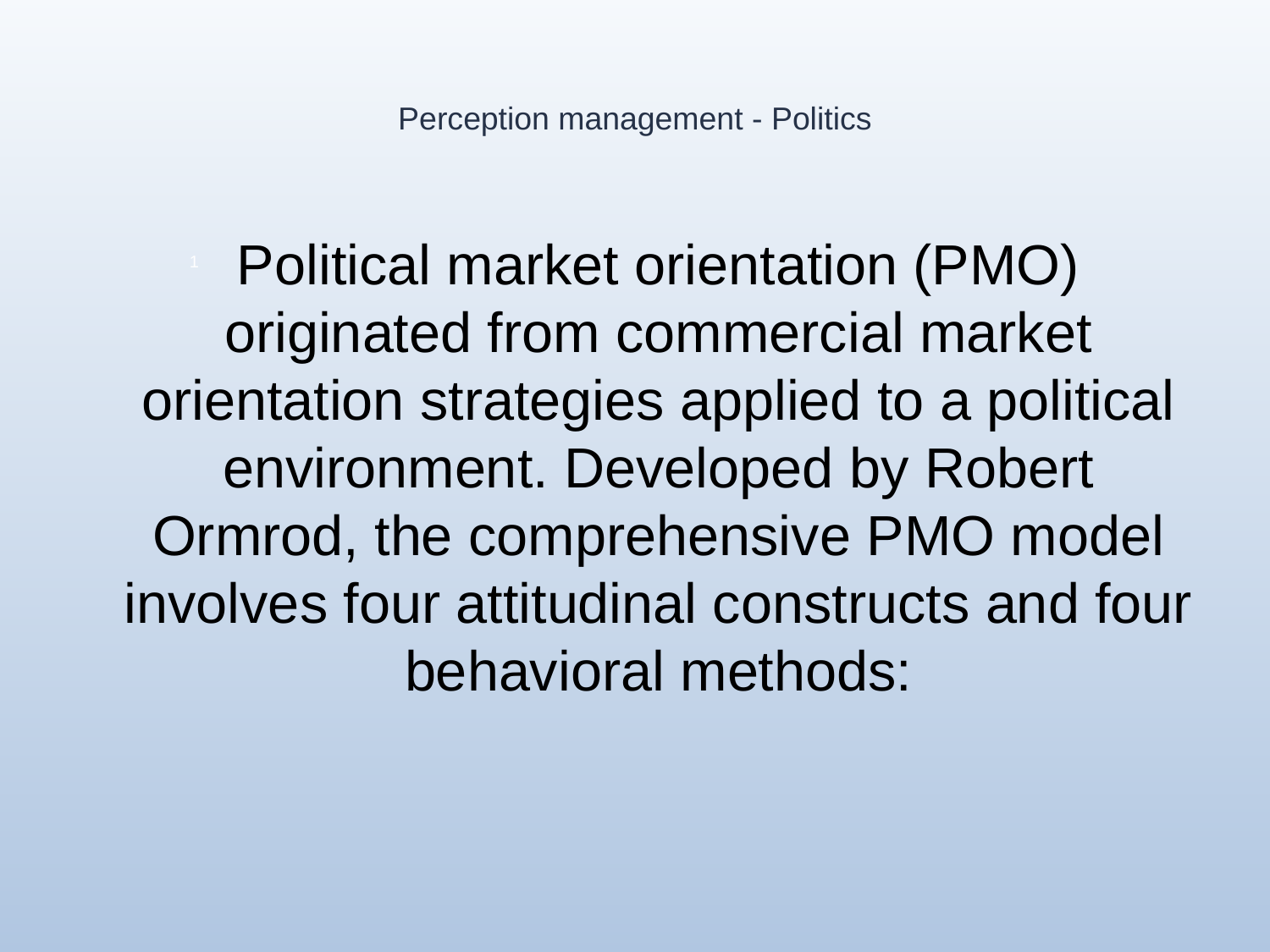

# Perception management - Politics
Political market orientation (PMO) originated from commercial market orientation strategies applied to a political environment. Developed by Robert Ormrod, the comprehensive PMO model involves four attitudinal constructs and four behavioral methods: